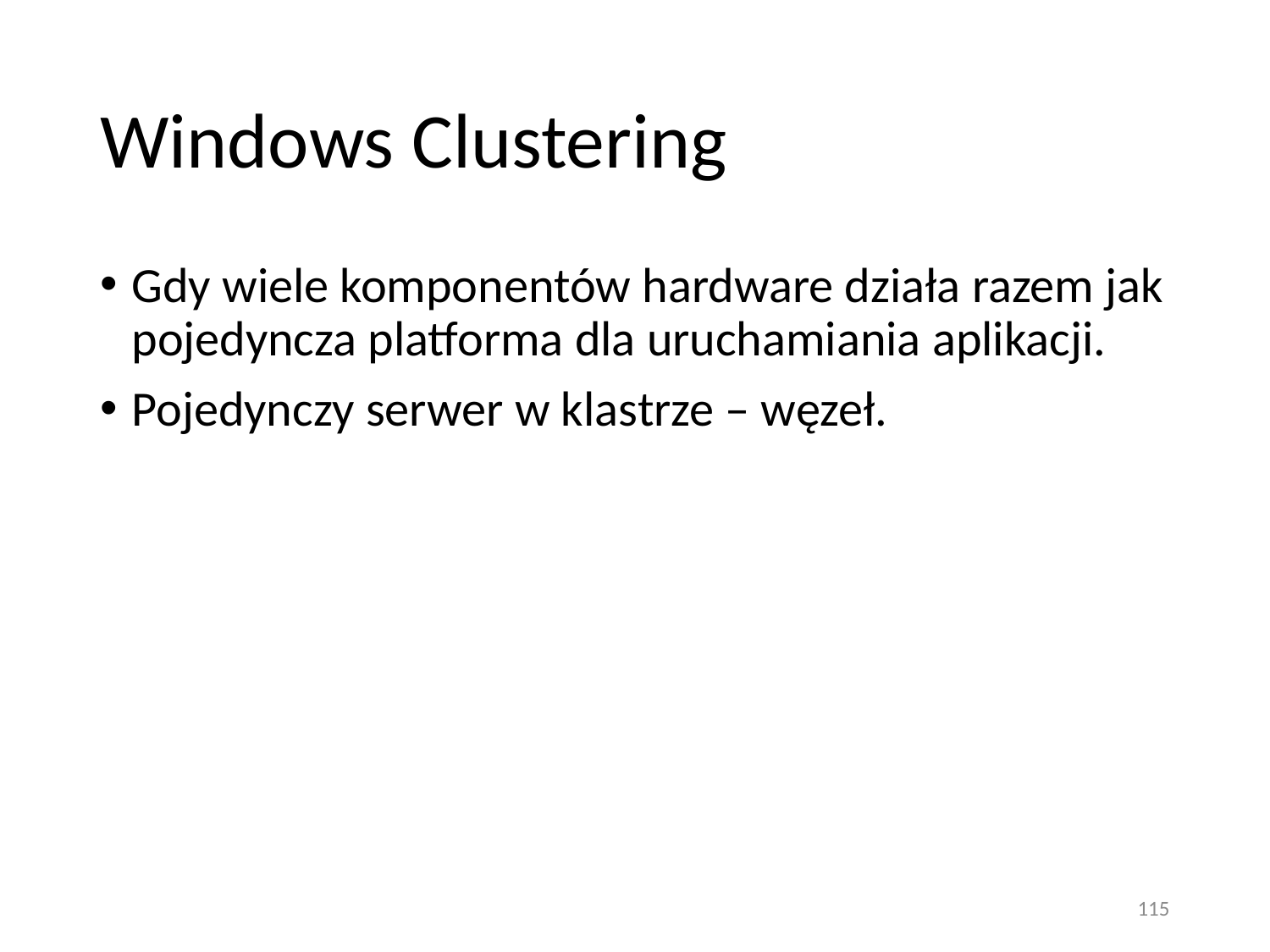

# Windows Clustering
Gdy wiele komponentów hardware działa razem jak pojedyncza platforma dla uruchamiania aplikacji.
Pojedynczy serwer w klastrze – węzeł.

115